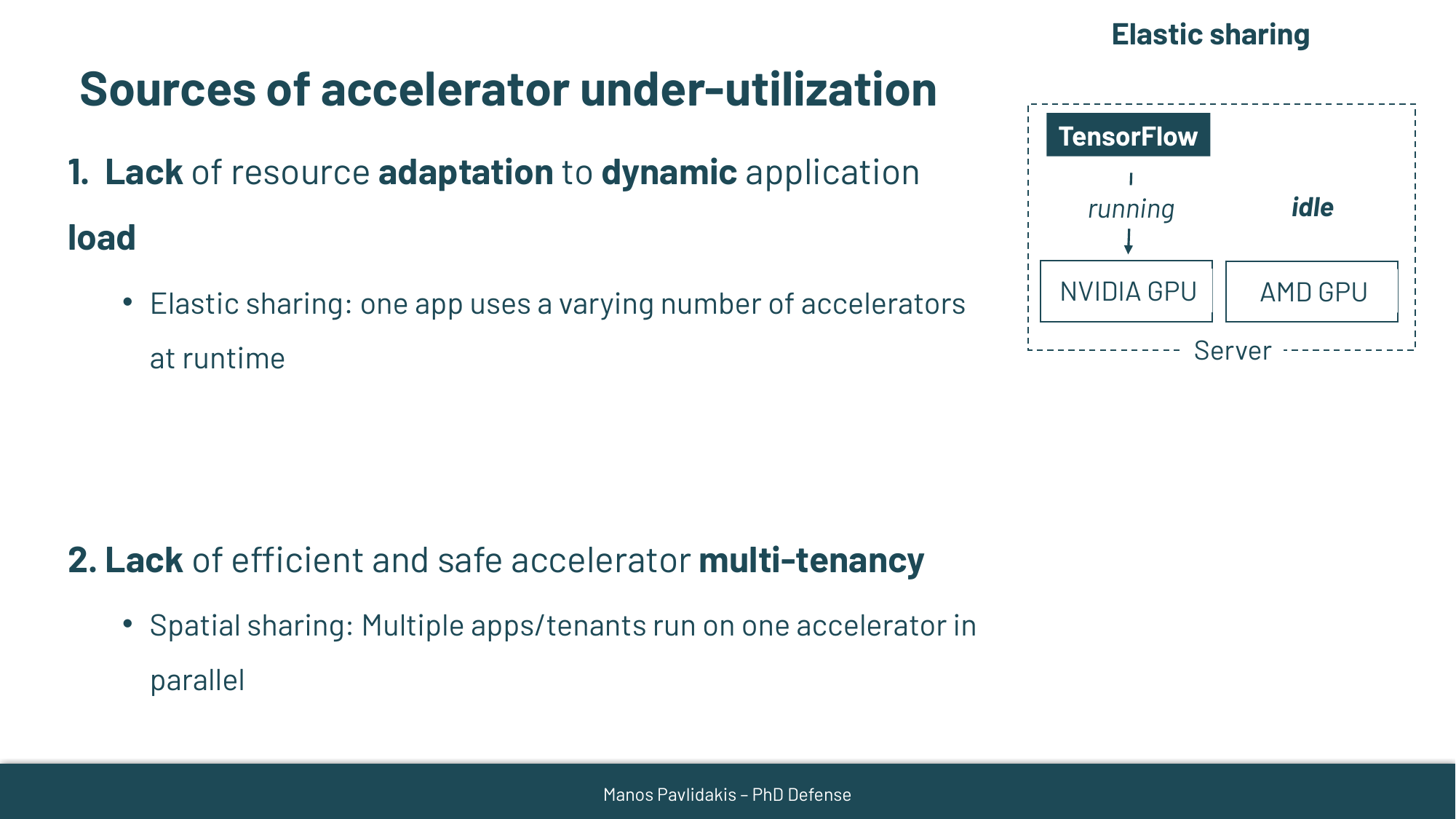

Elastic sharing
Sources of accelerator under-utilization

TensorFlow
1.  Lack of resource adaptation to dynamic application load
Elastic sharing: one app uses a varying number of accelerators at runtime

2. Lack of efficient and safe accelerator multi-tenancy
Spatial sharing: Multiple apps/tenants run on one accelerator in parallel
idle
running

NVIDIA GPU

AMD GPU
Server

4
Manos Pavlidakis – PhD Defense